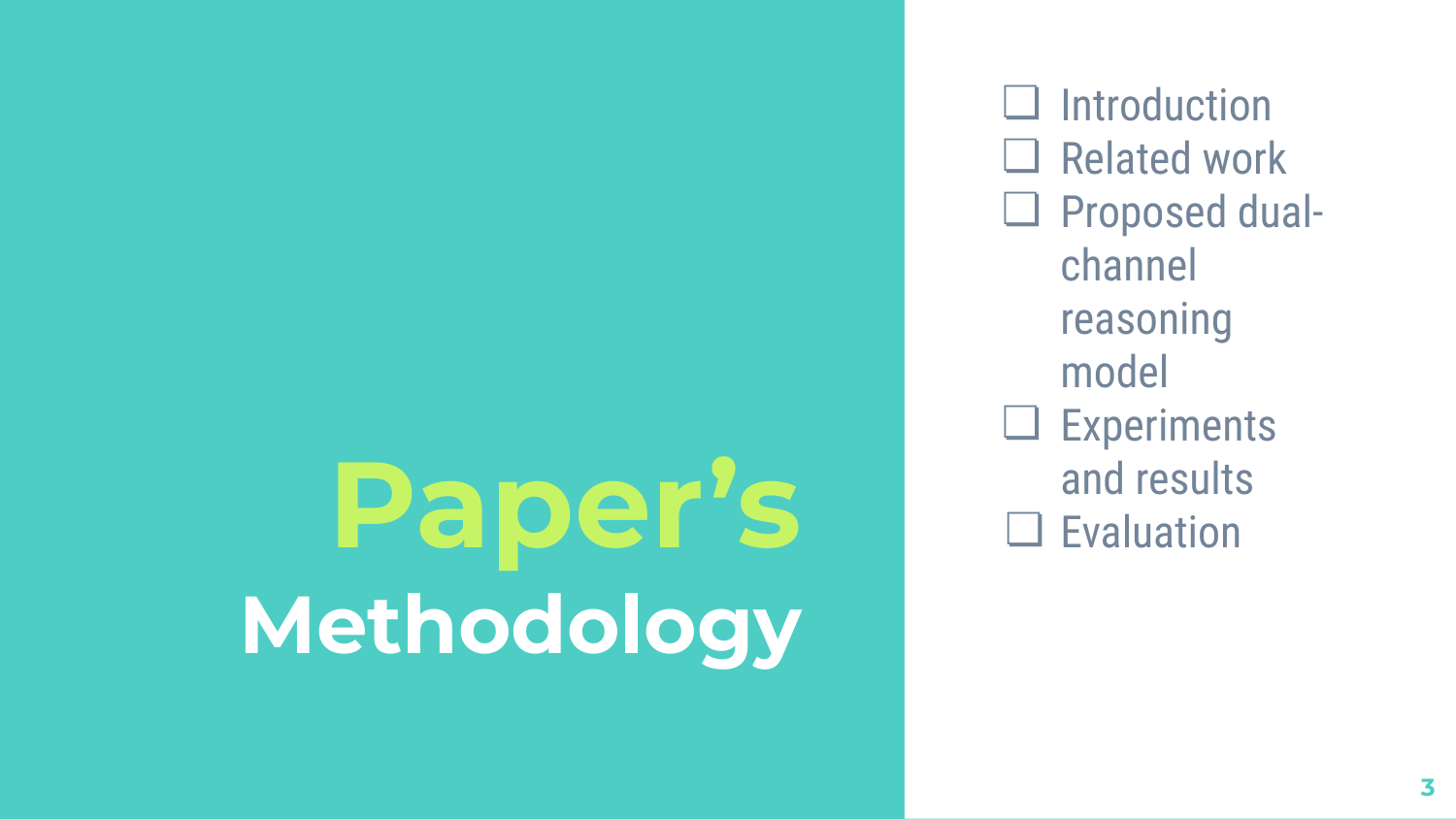

Introduction
Related work
Proposed dual-channel reasoning model
Experiments and results
Evaluation

# Paper’s
Methodology
3